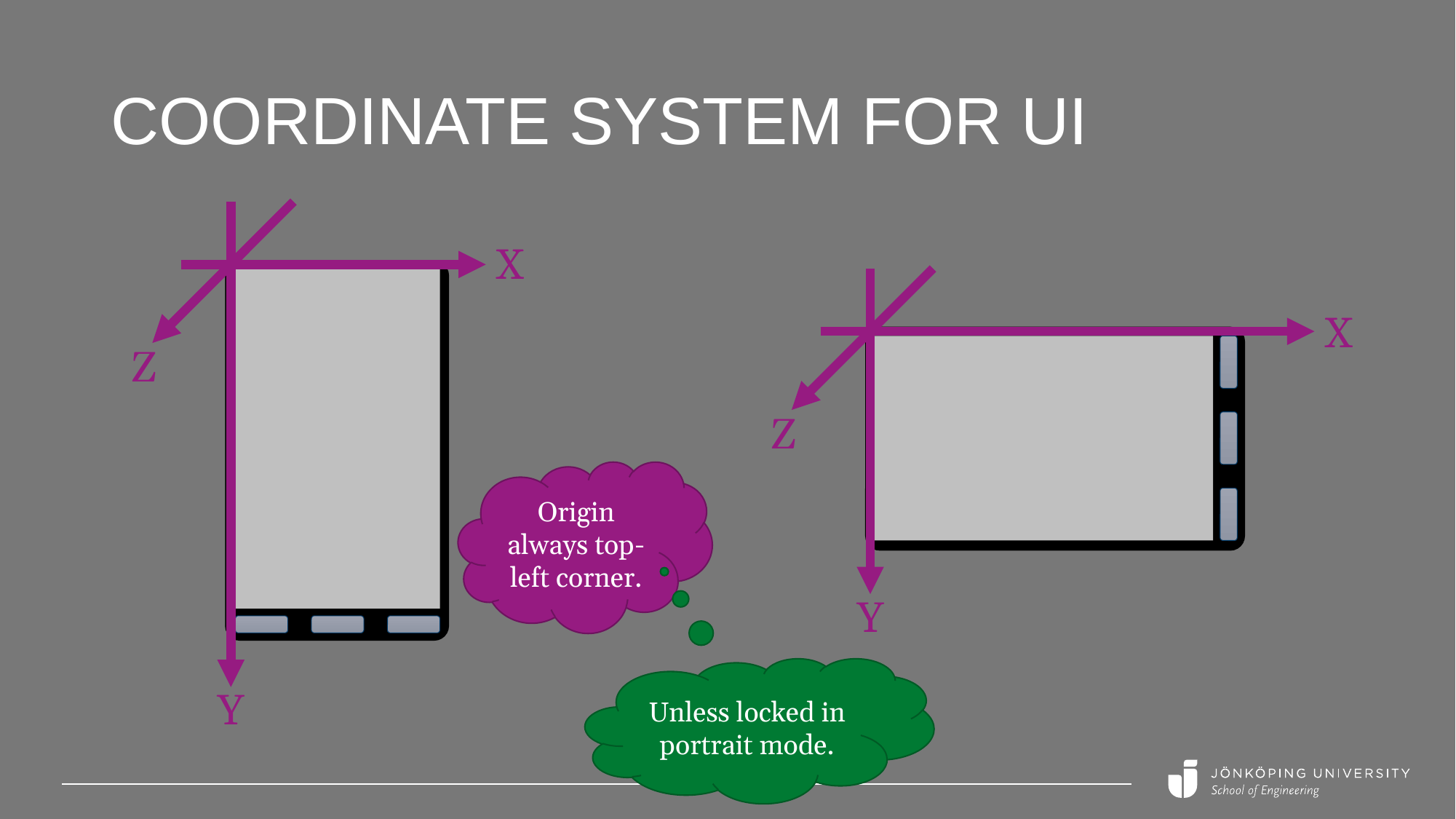

# coordinate system for UI
X

X
Z
Z
Origin always top-left corner.
Y
Unless locked in portrait mode.
Y